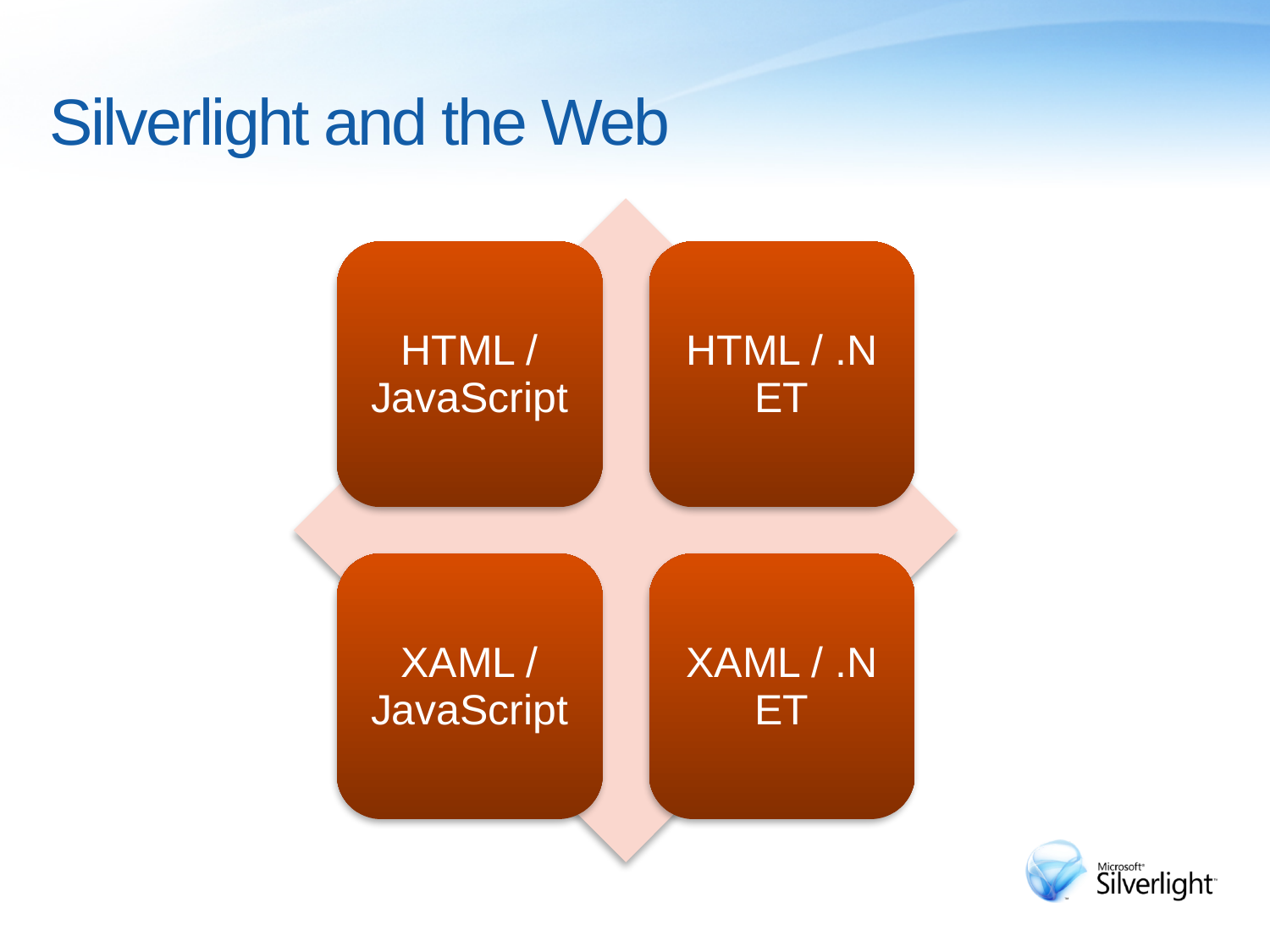

# Silverlight and the Web
HTML / JavaScript
HTML / .NET
XAML / JavaScript
XAML / .NET